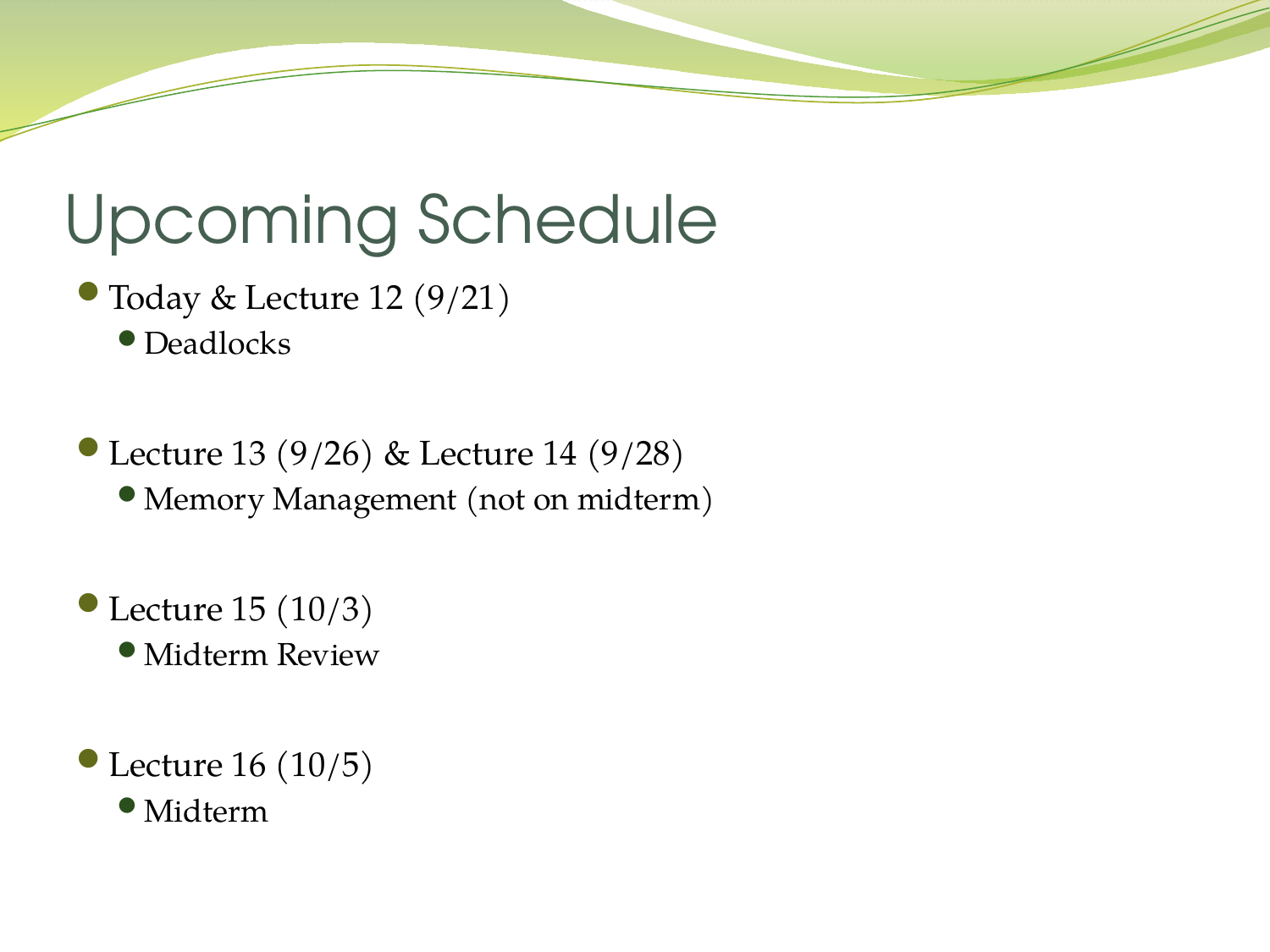

# Upcoming Schedule
Today & Lecture 12 (9/21)
Deadlocks

Lecture 13 (9/26) & Lecture 14 (9/28)
Memory Management (not on midterm)

Lecture 15 (10/3)
Midterm Review

Lecture 16 (10/5)
Midterm